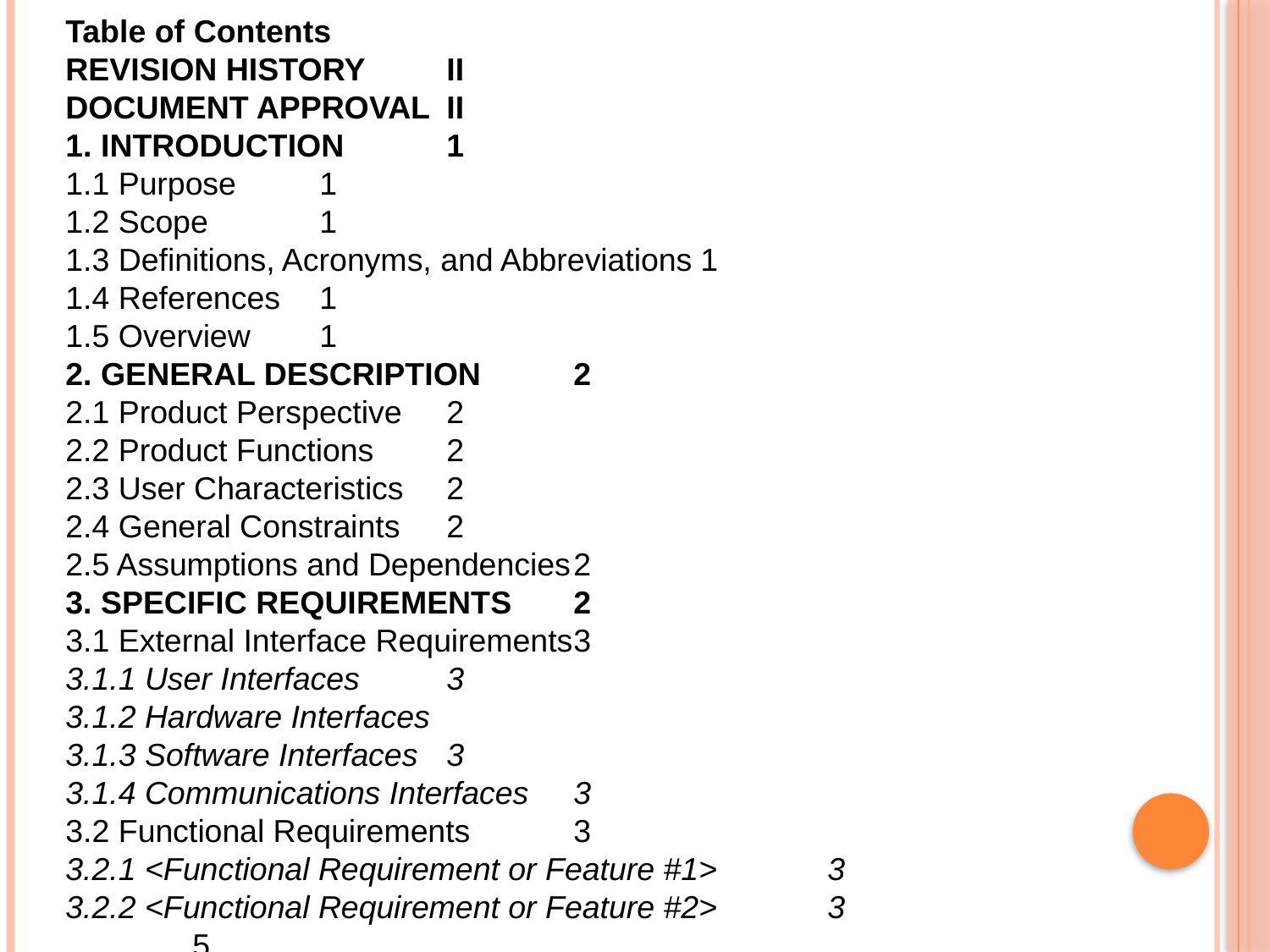

Table of Contents
REVISION HISTORY	II
DOCUMENT APPROVAL	II
1. INTRODUCTION	1
1.1 Purpose	1
1.2 Scope	1
1.3 Definitions, Acronyms, and Abbreviations	1
1.4 References	1
1.5 Overview	1
2. GENERAL DESCRIPTION	2
2.1 Product Perspective	2
2.2 Product Functions	2
2.3 User Characteristics	2
2.4 General Constraints	2
2.5 Assumptions and Dependencies	2
3. SPECIFIC REQUIREMENTS	2
3.1 External Interface Requirements	3
3.1.1 User Interfaces	3
3.1.2 Hardware Interfaces
3.1.3 Software Interfaces	3
3.1.4 Communications Interfaces	3
3.2 Functional Requirements	3
3.2.1 <Functional Requirement or Feature #1>	3
3.2.2 <Functional Requirement or Feature #2>	3
	5